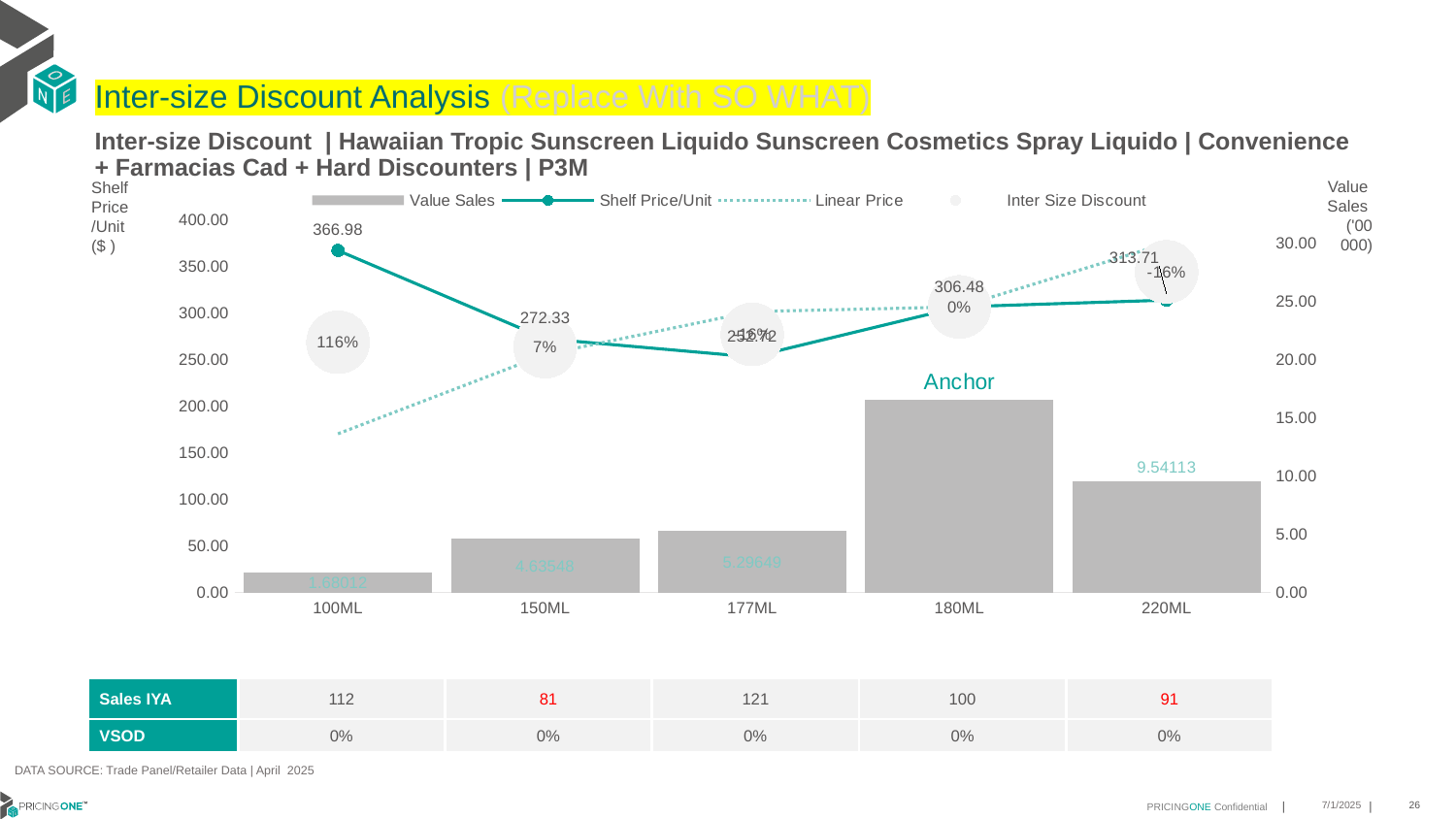

# Inter-size Discount Analysis (Replace With SO WHAT)
Inter-size Discount  | Hawaiian Tropic Sunscreen Liquido Sunscreen Cosmetics Spray Liquido | Convenience + Farmacias Cad + Hard Discounters | P3M
Shelf
Price
/Unit
($ )

### Chart

| Category | Value Sales | Shelf Price/Unit | Linear Price | Inter Size Discount |
|---|---|---|---|---|
| 100ML | 1.68012 | 366.9762 | 170.26688888888887 | 268.62154444444445 |
| 150ML | 4.63548 | 272.3261 | 255.40033333333332 | 263.86321666666663 |
| 177ML | 5.29649 | 252.7216 | 301.3723933333333 | 277.04699666666664 |
| 180ML | 16.54214 | 306.4804 | 306.4804 | 306.4804 |
| 220ML | 9.54113 | 313.7129 | 374.5871555555555 | 344.1500277777777 |
Value
Sales
('00 000)
| Sales IYA | 112 | 81 | 121 | 100 | 91 |
| --- | --- | --- | --- | --- | --- |
| VSOD | 0% | 0% | 0% | 0% | 0% |
DATA SOURCE: Trade Panel/Retailer Data | April  2025

7/1/2025
26